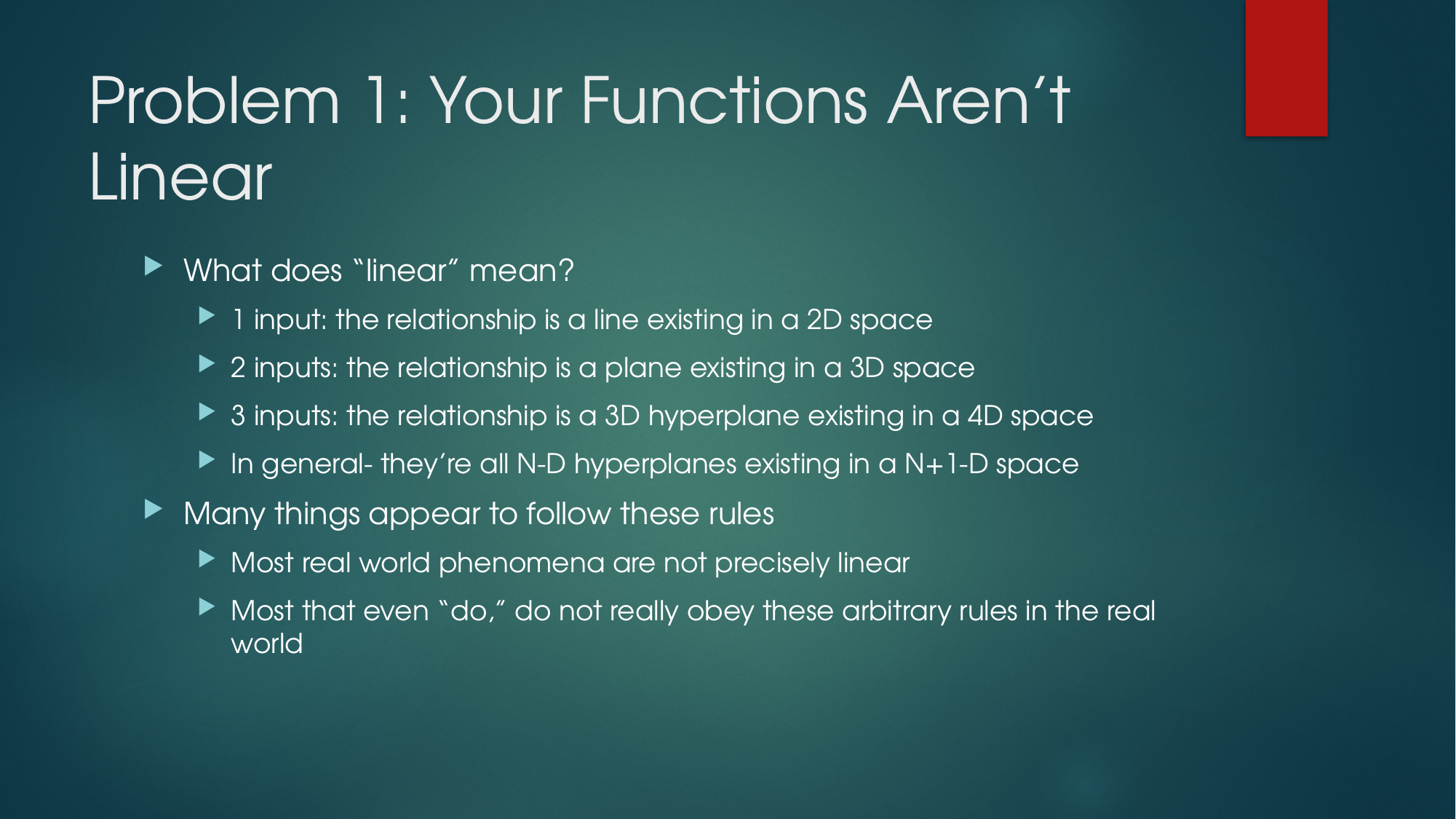

# Problem 1: Your Functions Aren’t Linear
What does “linear” mean?
1 input: the relationship is a line existing in a 2D space
2 inputs: the relationship is a plane existing in a 3D space
3 inputs: the relationship is a 3D hyperplane existing in a 4D space
In general- they’re all N-D hyperplanes existing in a N+1-D space
Many things appear to follow these rules
Most real world phenomena are not precisely linear
Most that even “do,” do not really obey these arbitrary rules in the real world